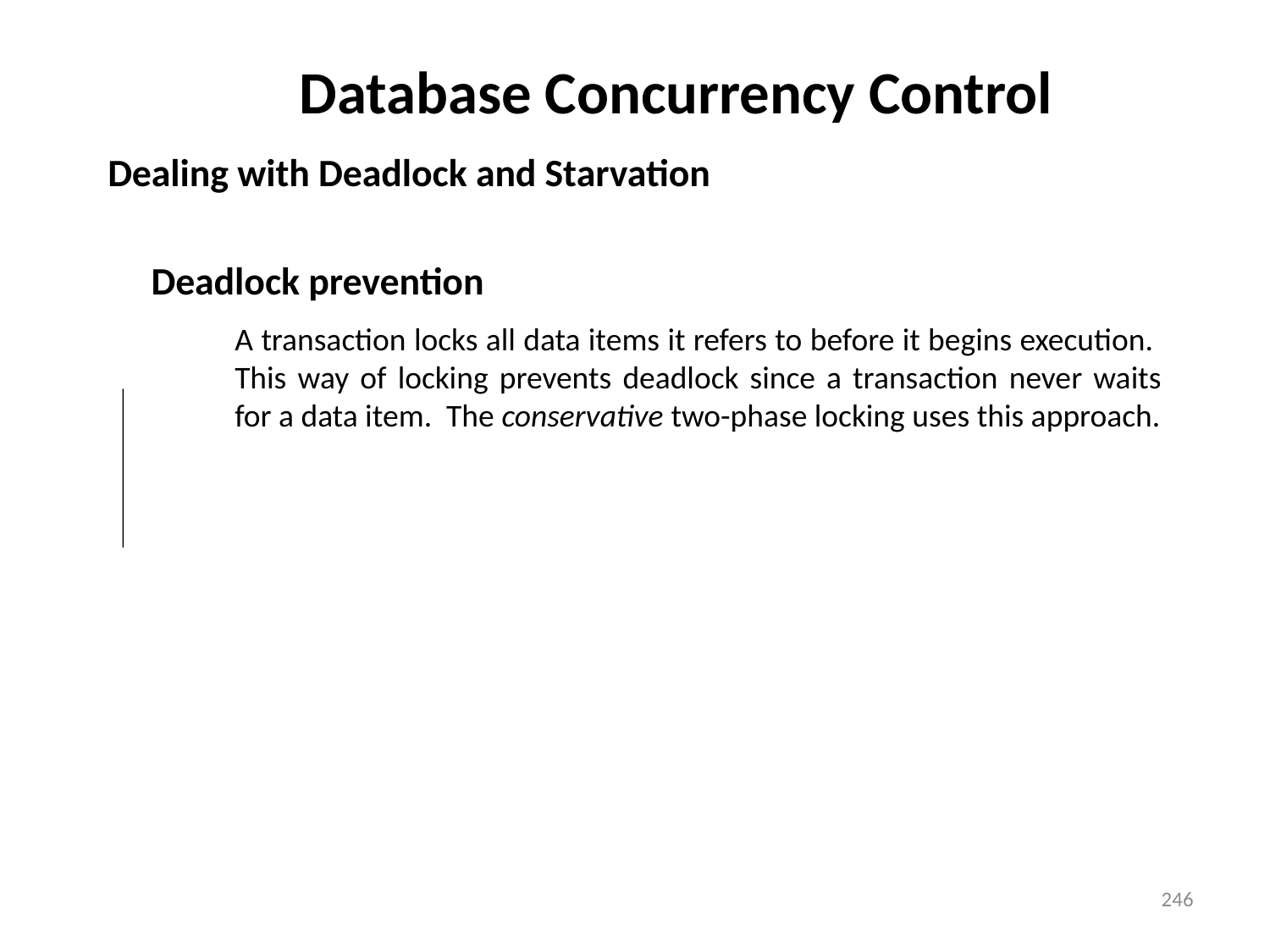

# Database Concurrency Control
Dealing with Deadlock and Starvation

     Deadlock prevention
	A transaction locks all data items it refers to before it begins execution.  This way of locking prevents deadlock since a transaction never waits for a data item.  The conservative two-phase locking uses this approach.

246